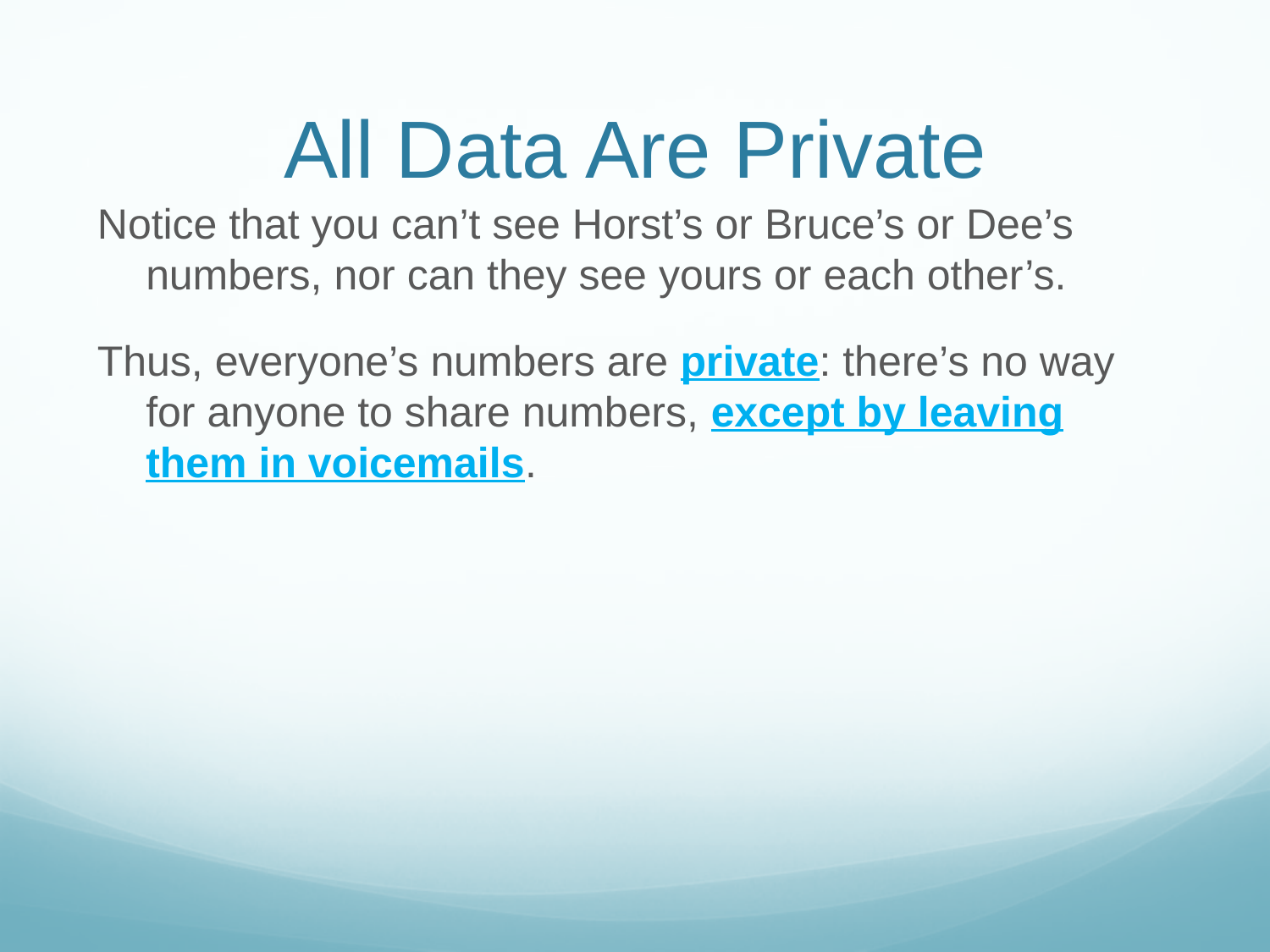

# All Data Are Private
Notice that you can’t see Horst’s or Bruce’s or Dee’s numbers, nor can they see yours or each other’s.
Thus, everyone’s numbers are private: there’s no way for anyone to share numbers, except by leaving them in voicemails.